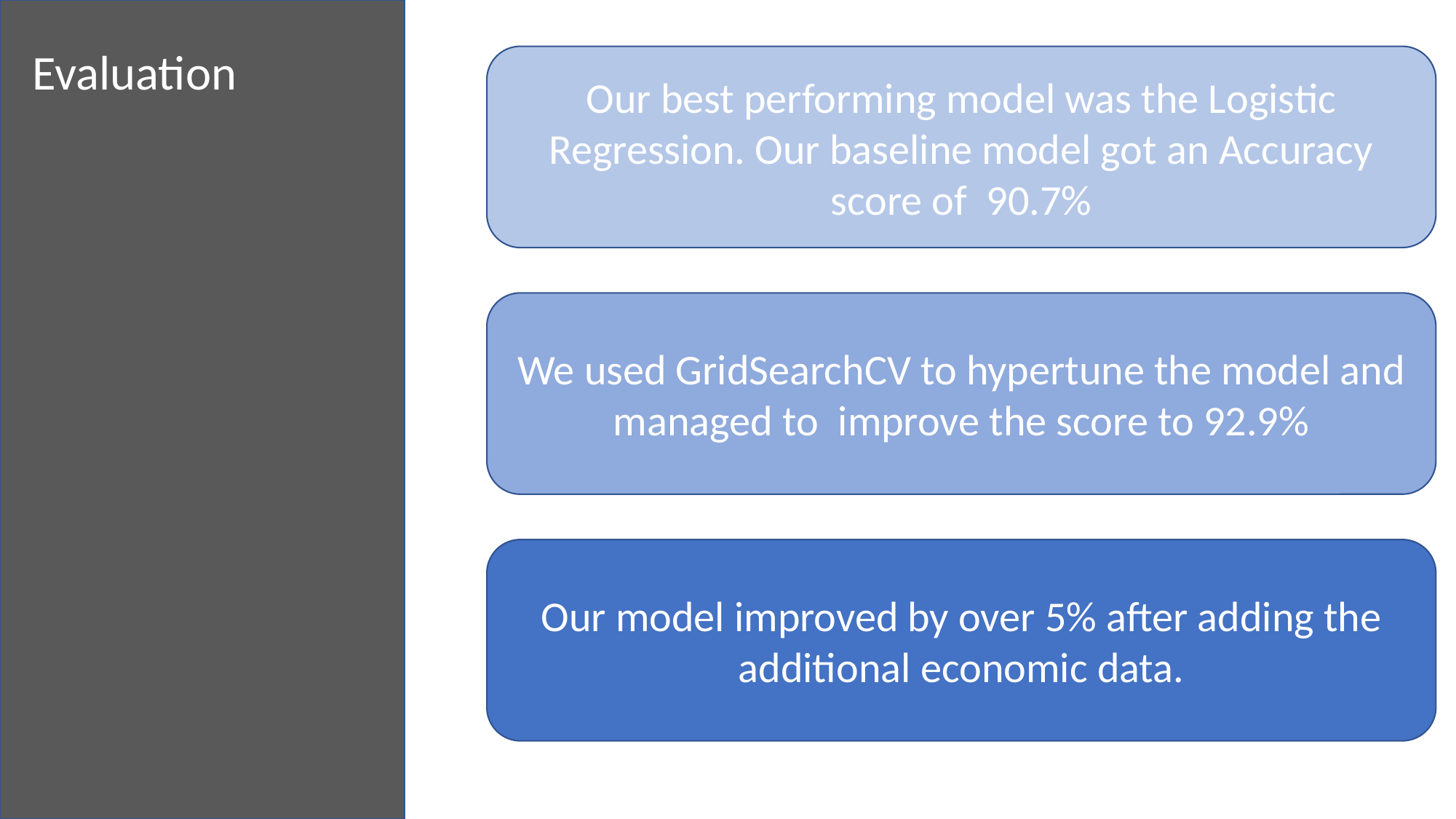

Evaluation
Our best performing model was the Logistic Regression. Our baseline model got an Accuracy score of  90.7%
We used GridSearchCV to hypertune the model and managed to  improve the score to 92.9%
Our model improved by over 5% after adding the additional economic data.